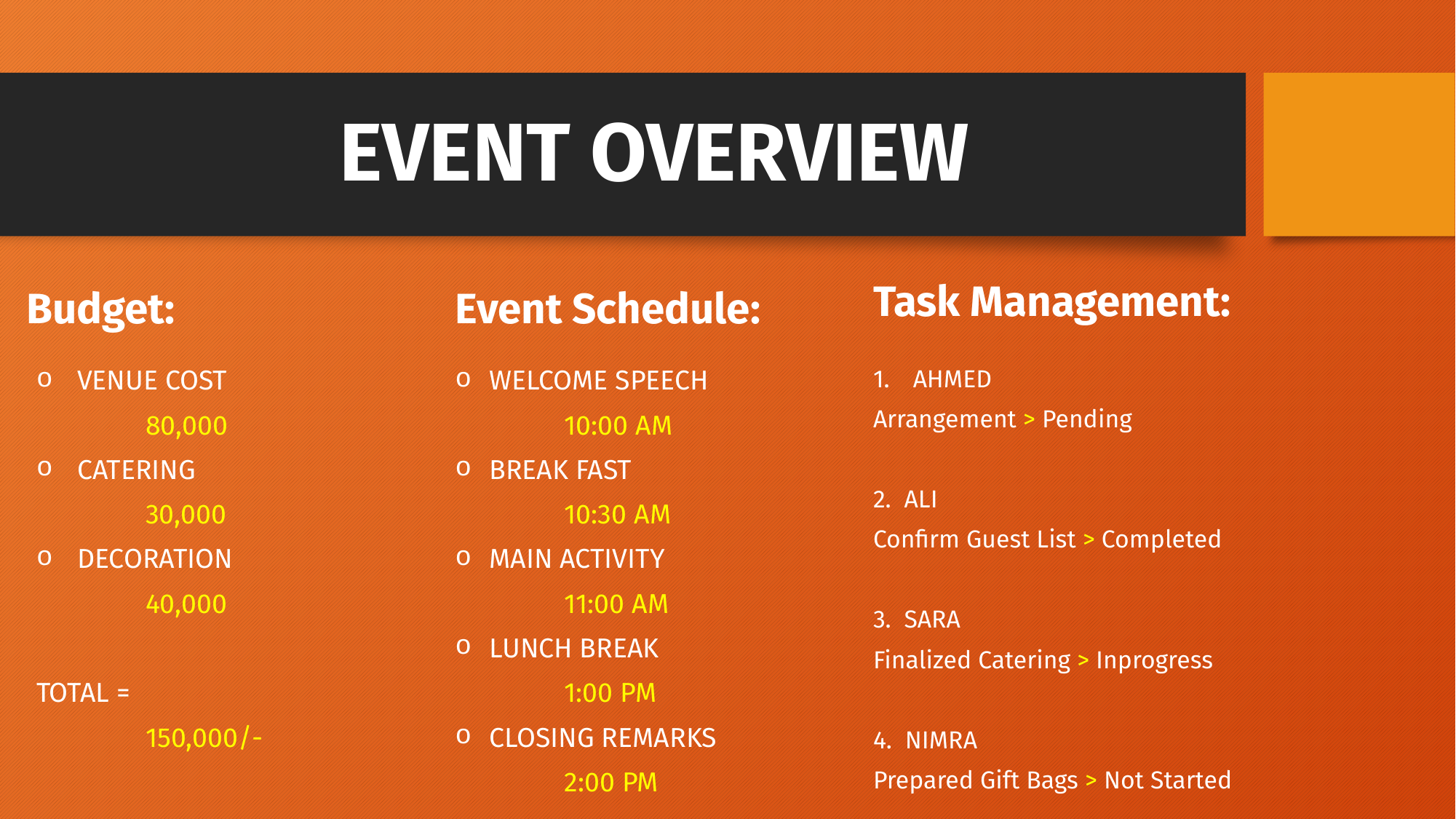

# EVENT OVERVIEW
Budget:
Task Management:
Event Schedule:
VENUE COST
	80,000
CATERING
	30,000
DECORATION
	40,000

TOTAL =
	150,000/-
WELCOME SPEECH
	10:00 AM
BREAK FAST
	10:30 AM
MAIN ACTIVITY
	11:00 AM
LUNCH BREAK
	1:00 PM
CLOSING REMARKS
	2:00 PM
AHMED
Arrangement > Pending

2.  ALI
Confirm Guest List > Completed

3.  SARA
Finalized Catering > Inprogress

4.  NIMRA
Prepared Gift Bags > Not Started